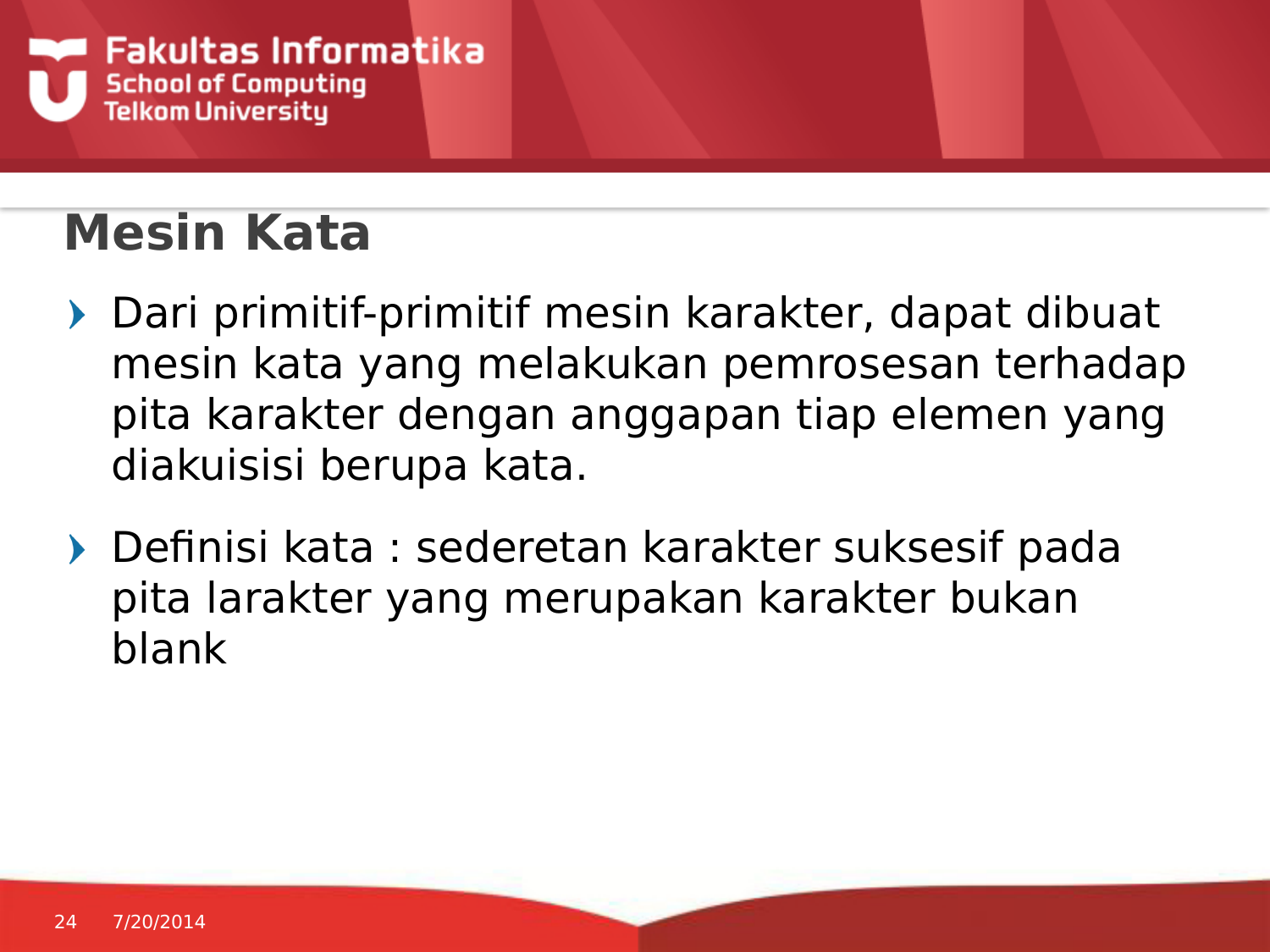

# Mesin Kata
Dari primitif-primitif mesin karakter, dapat dibuat mesin kata yang melakukan pemrosesan terhadap pita karakter dengan anggapan tiap elemen yang diakuisisi berupa kata.
Definisi kata : sederetan karakter suksesif pada pita larakter yang merupakan karakter bukan blank

24
7/20/2014